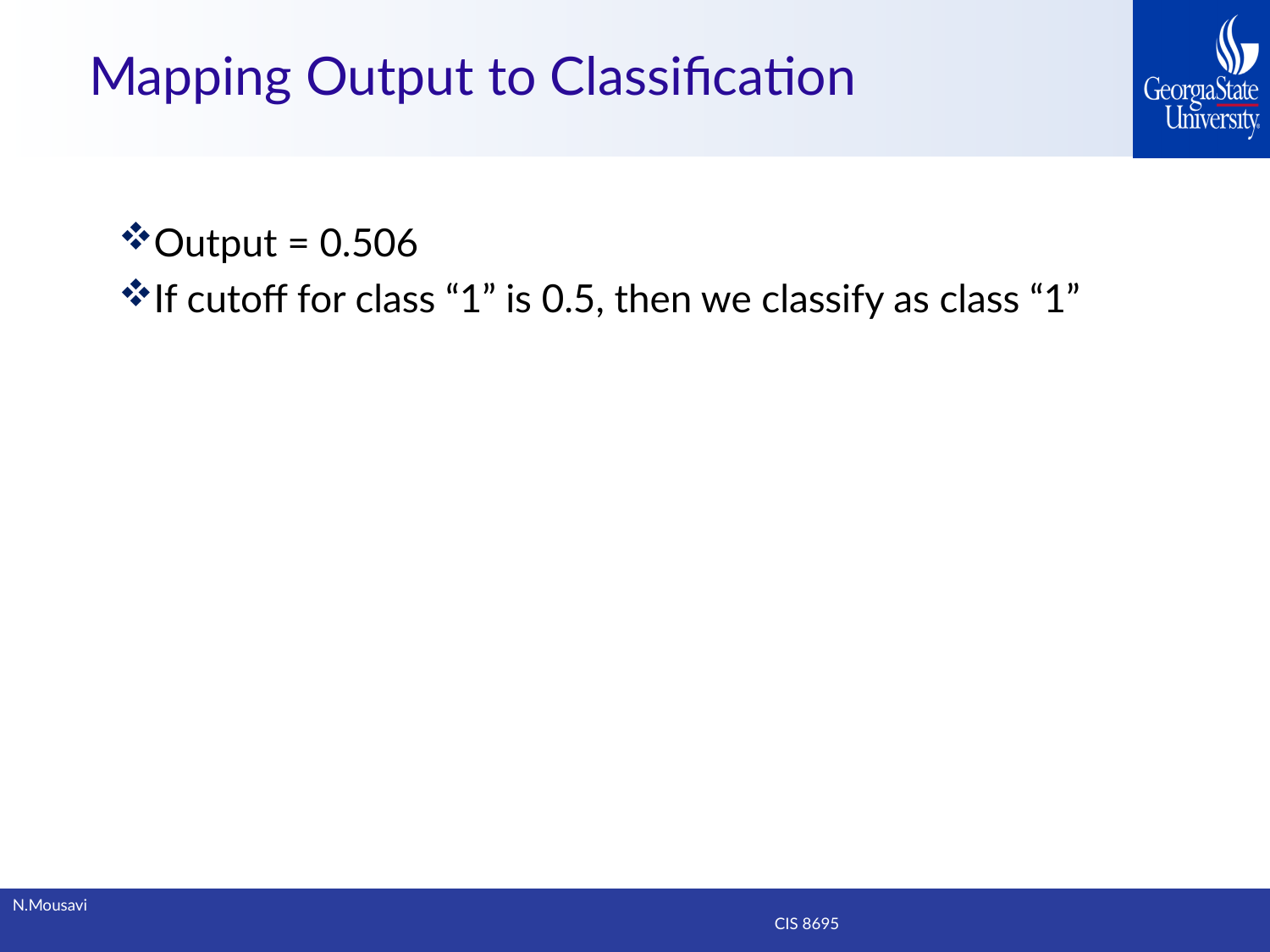

# Mapping Output to Classification
Output = 0.506
If cutoff for class “1” is 0.5, then we classify as class “1”